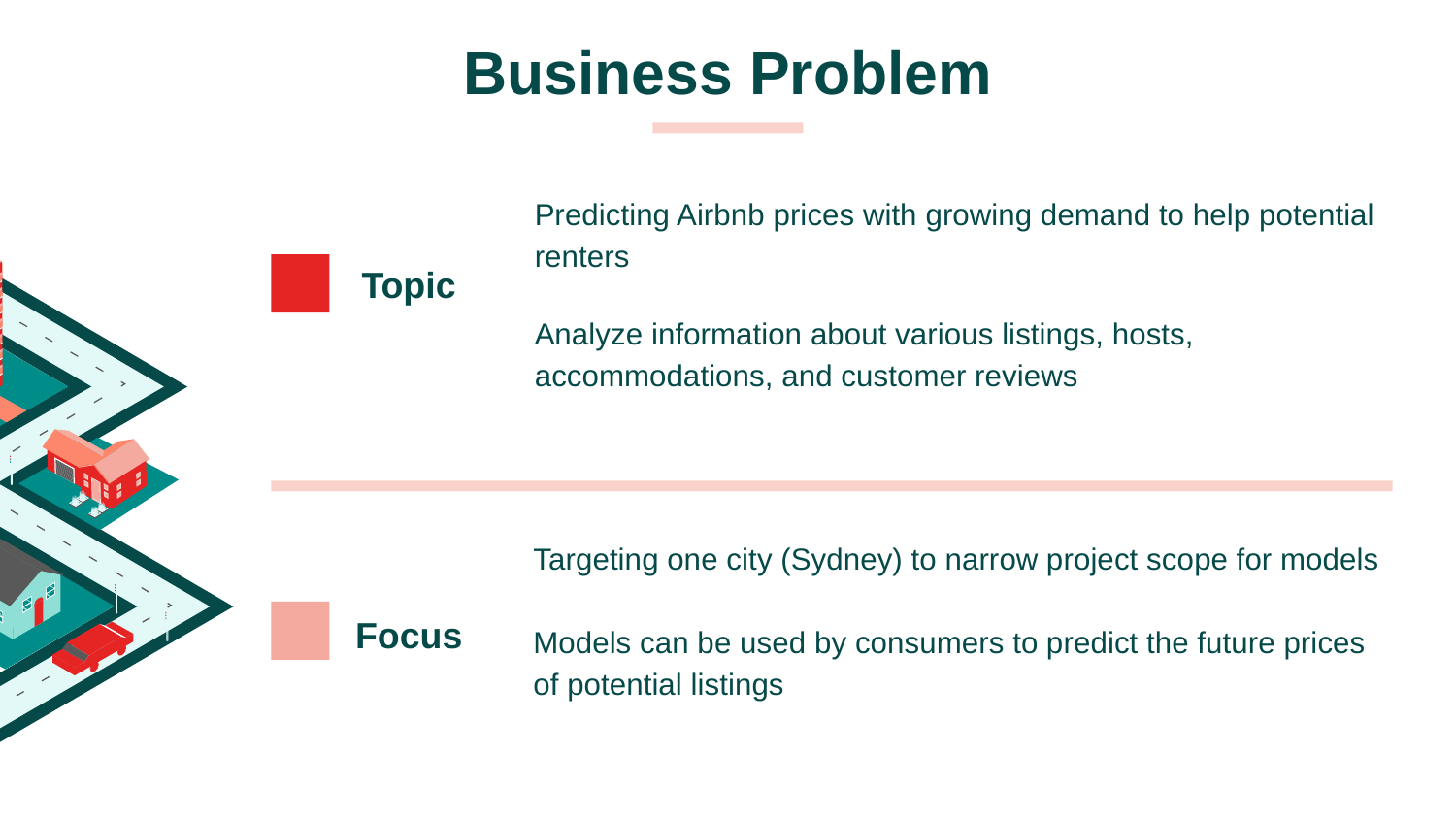

Business Problem

Predicting Airbnb prices with growing demand to help potential renters
Analyze information about various listings, hosts, accommodations, and customer reviews
# Topic

Targeting one city (Sydney) to narrow project scope for models

Models can be used by consumers to predict the future prices of potential listings
Focus